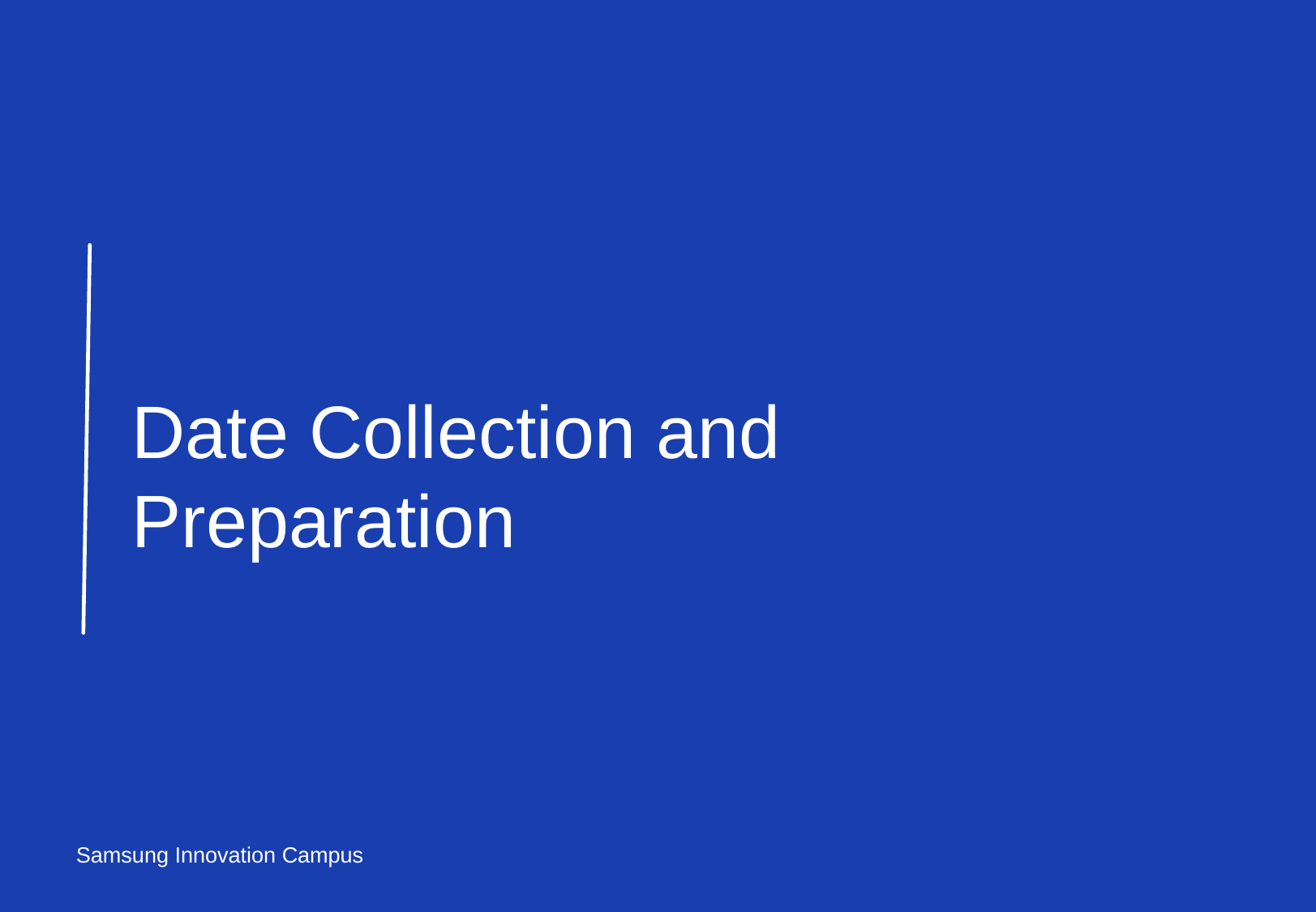

Date Collection and Preparation

Samsung Innovation Campus